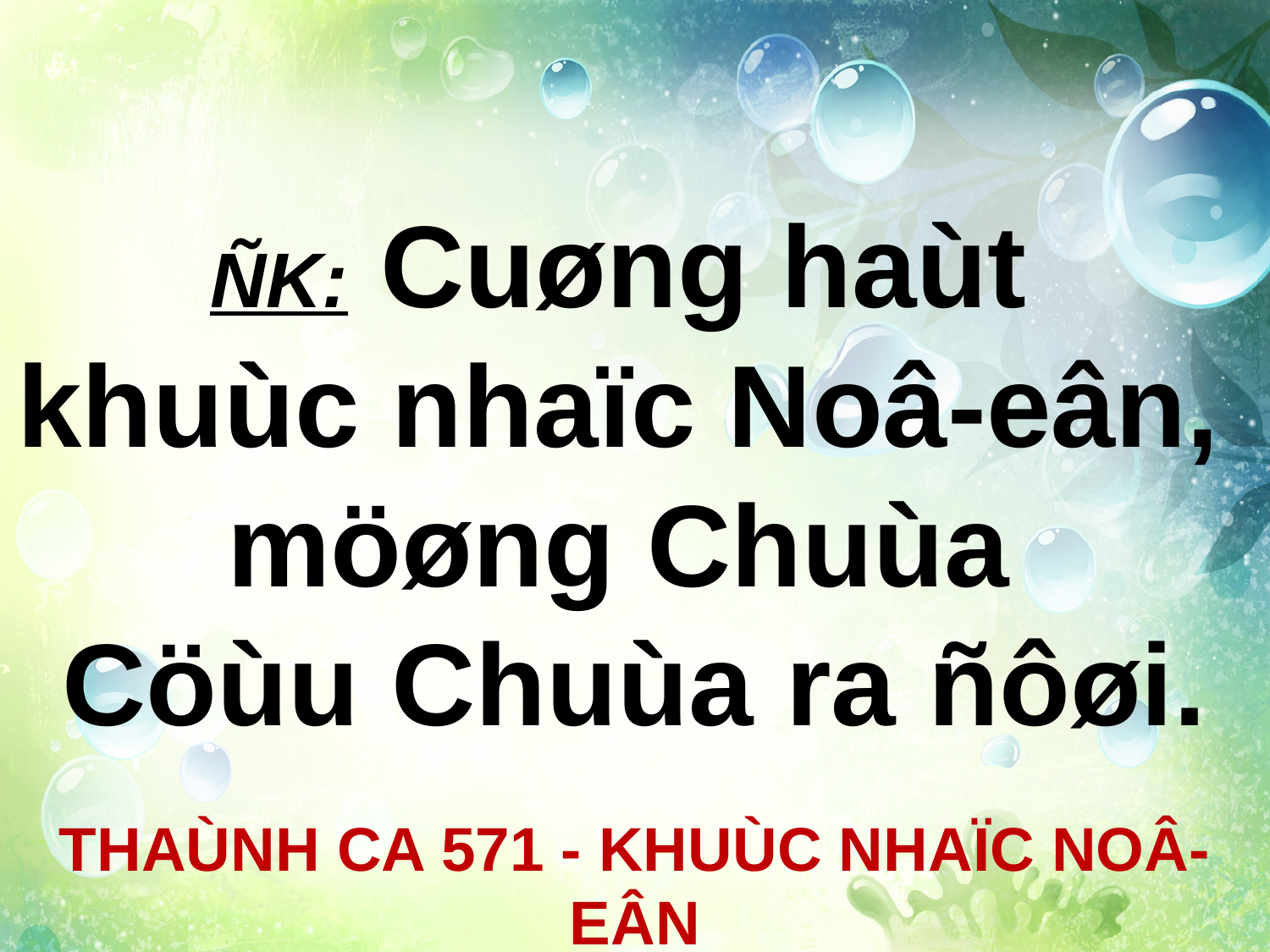

ÑK: Cuøng haùt
khuùc nhaïc Noâ-eân,
möøng Chuùa
Cöùu Chuùa ra ñôøi.
THAÙNH CA 571 - KHUÙC NHAÏC NOÂ-EÂN